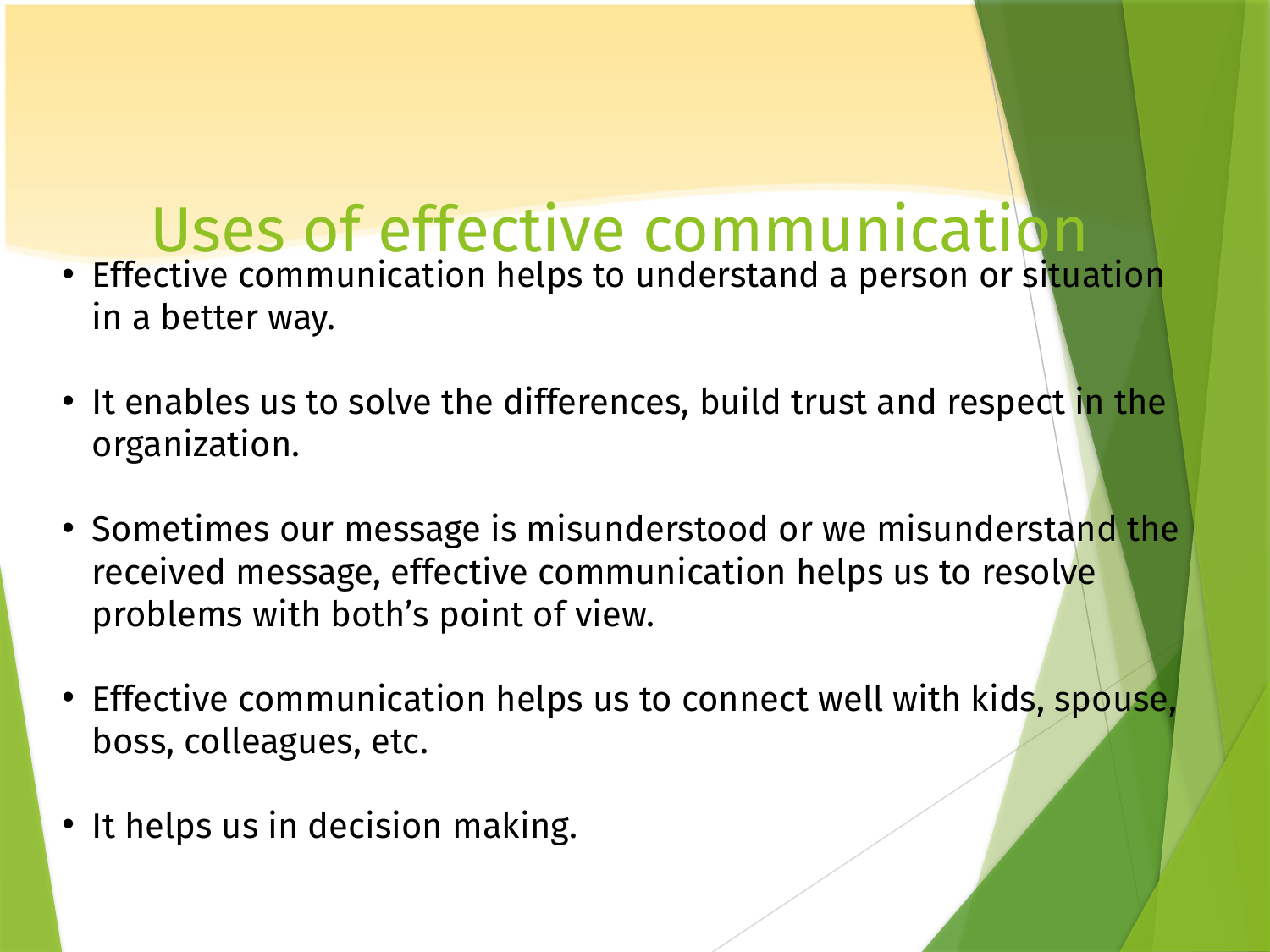

# Uses of effective communication
Effective communication helps to understand a person or situation in a better way.

It enables us to solve the differences, build trust and respect in the organization.

Sometimes our message is misunderstood or we misunderstand the received message, effective communication helps us to resolve problems with both’s point of view.

Effective communication helps us to connect well with kids, spouse, boss, colleagues, etc.

It helps us in decision making.